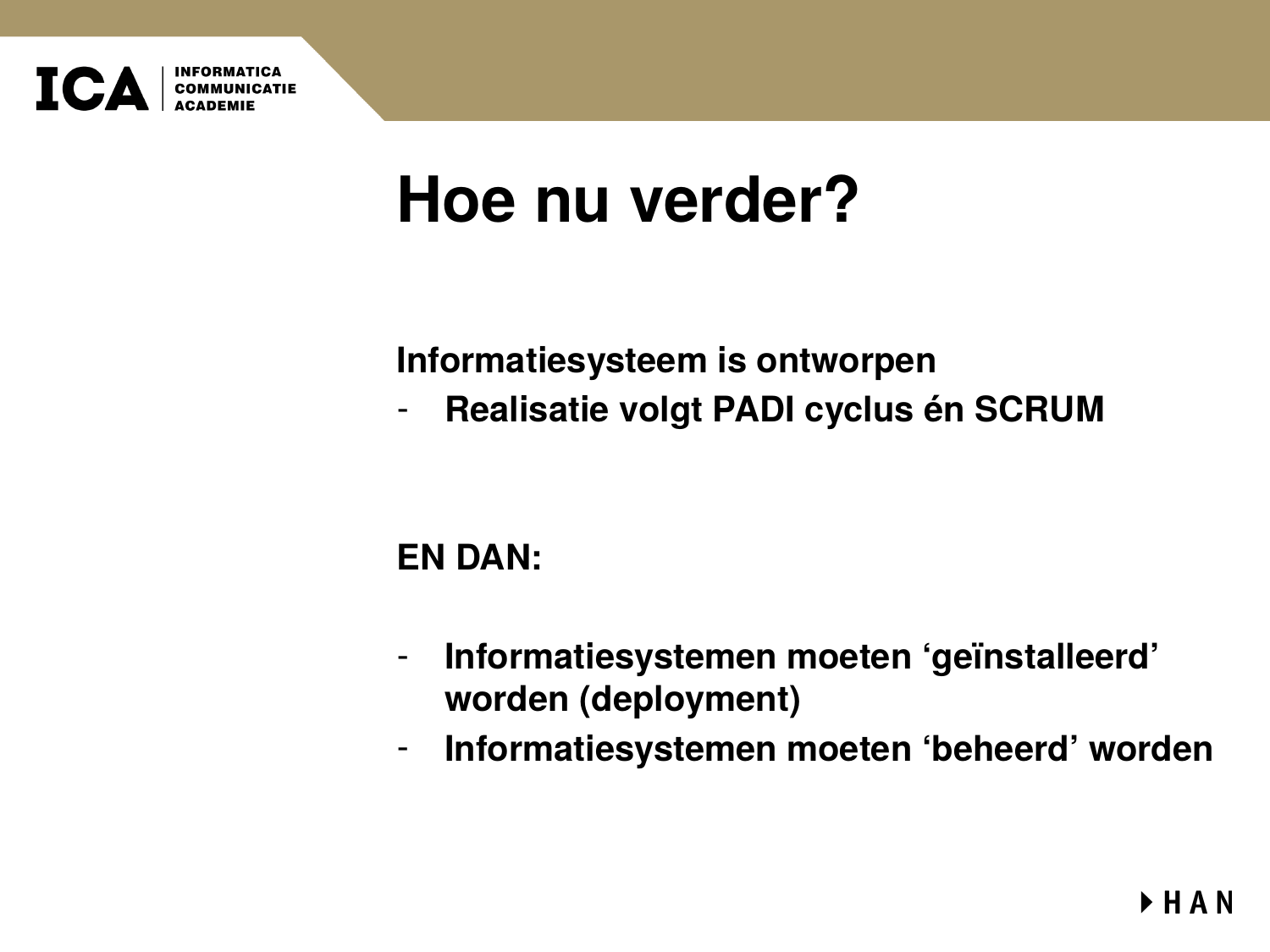

# Hoe nu verder?

Informatiesysteem is ontworpen
Realisatie volgt PADI cyclus én SCRUM

EN DAN:

Informatiesystemen moeten ‘geïnstalleerd’ worden (deployment)
Informatiesystemen moeten ‘beheerd’ worden